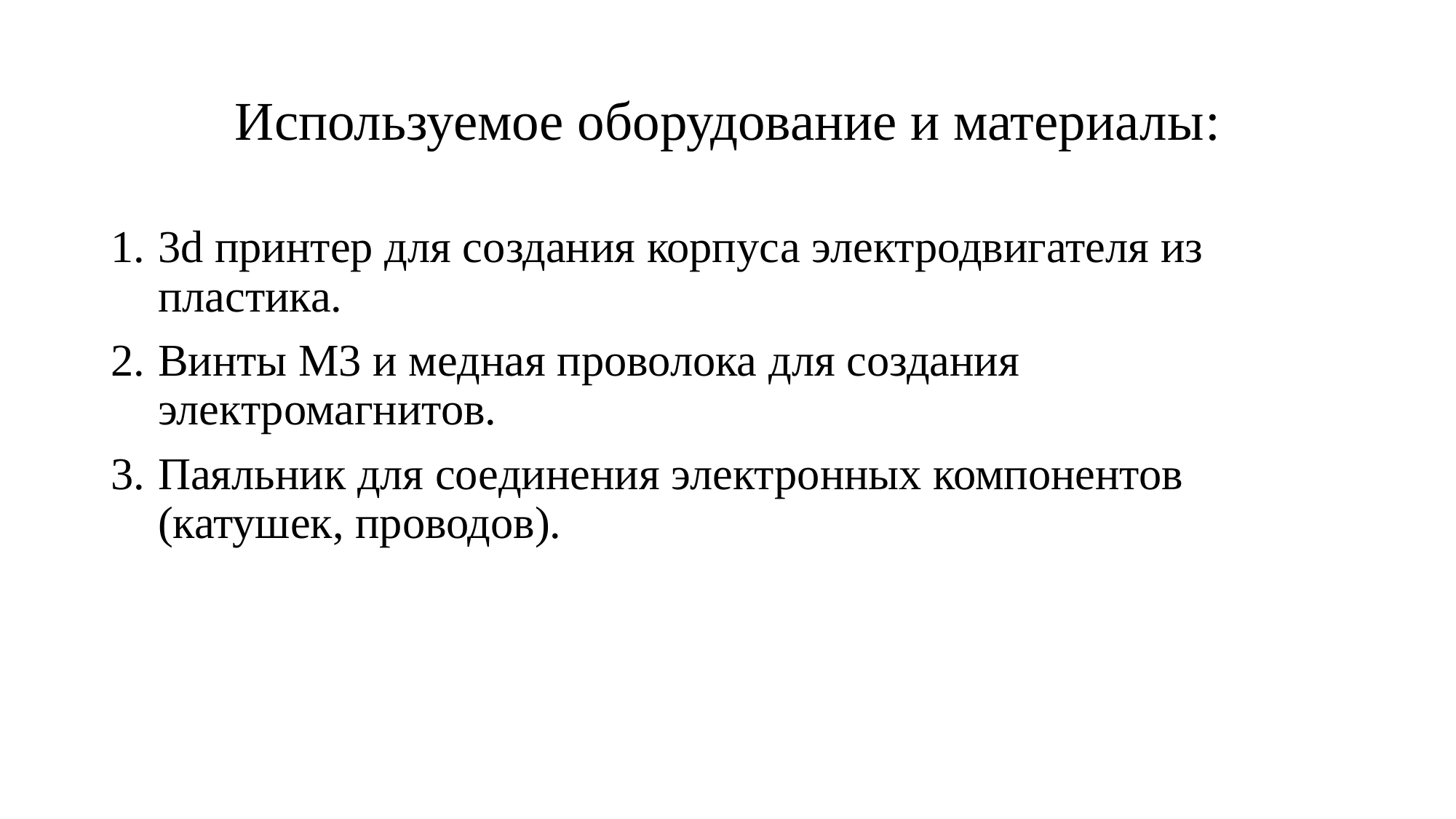

# Используемое оборудование и материалы:
3d принтер для создания корпуса электродвигателя из пластика.
Винты М3 и медная проволока для создания электромагнитов.
Паяльник для соединения электронных компонентов (катушек, проводов).